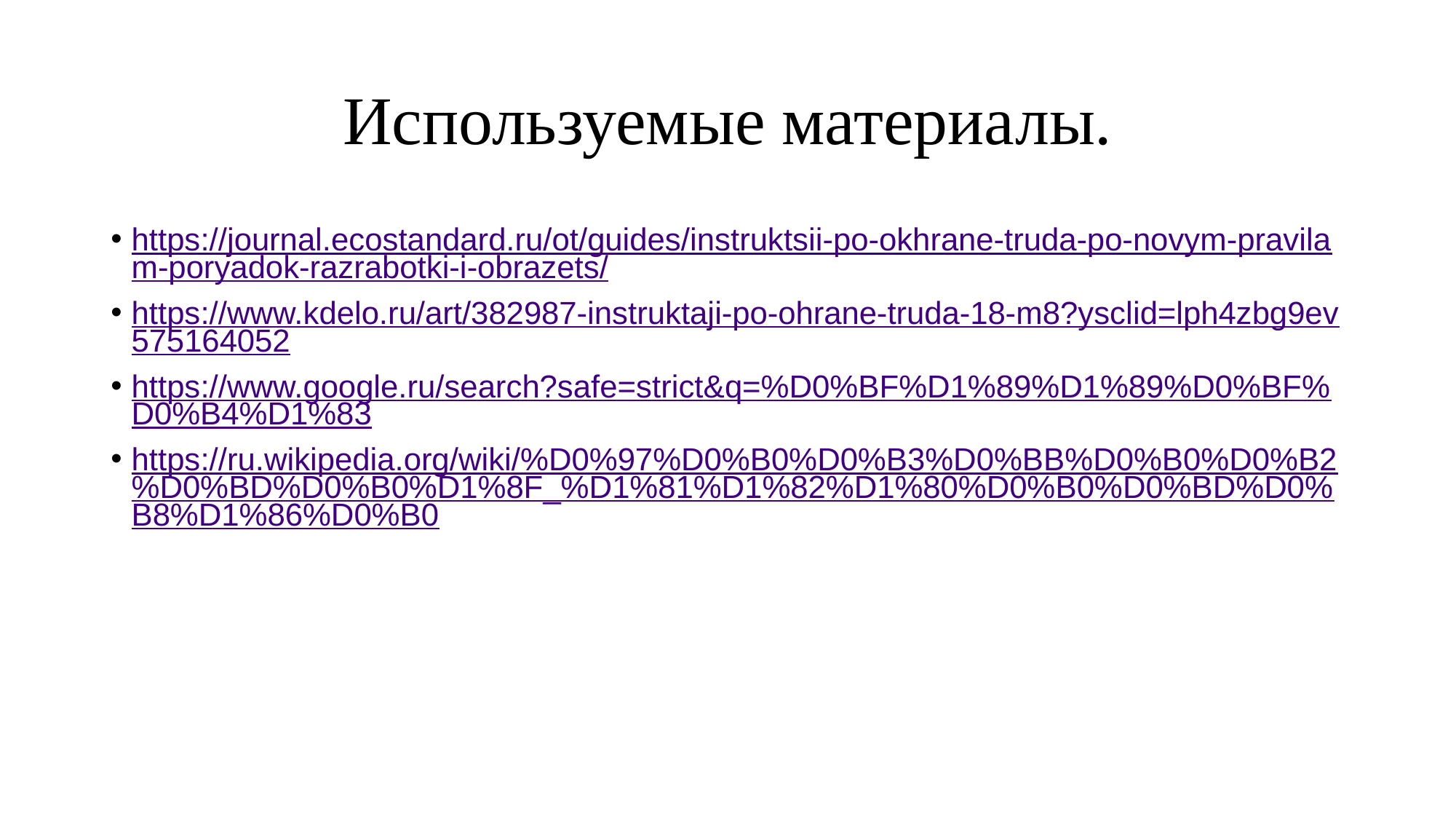

# Используемые материалы.
https://journal.ecostandard.ru/ot/guides/instruktsii-po-okhrane-truda-po-novym-pravilam-poryadok-razrabotki-i-obrazets/
https://www.kdelo.ru/art/382987-instruktaji-po-ohrane-truda-18-m8?ysclid=lph4zbg9ev575164052
https://www.google.ru/search?safe=strict&q=%D0%BF%D1%89%D1%89%D0%BF%D0%B4%D1%83
https://ru.wikipedia.org/wiki/%D0%97%D0%B0%D0%B3%D0%BB%D0%B0%D0%B2%D0%BD%D0%B0%D1%8F_%D1%81%D1%82%D1%80%D0%B0%D0%BD%D0%B8%D1%86%D0%B0